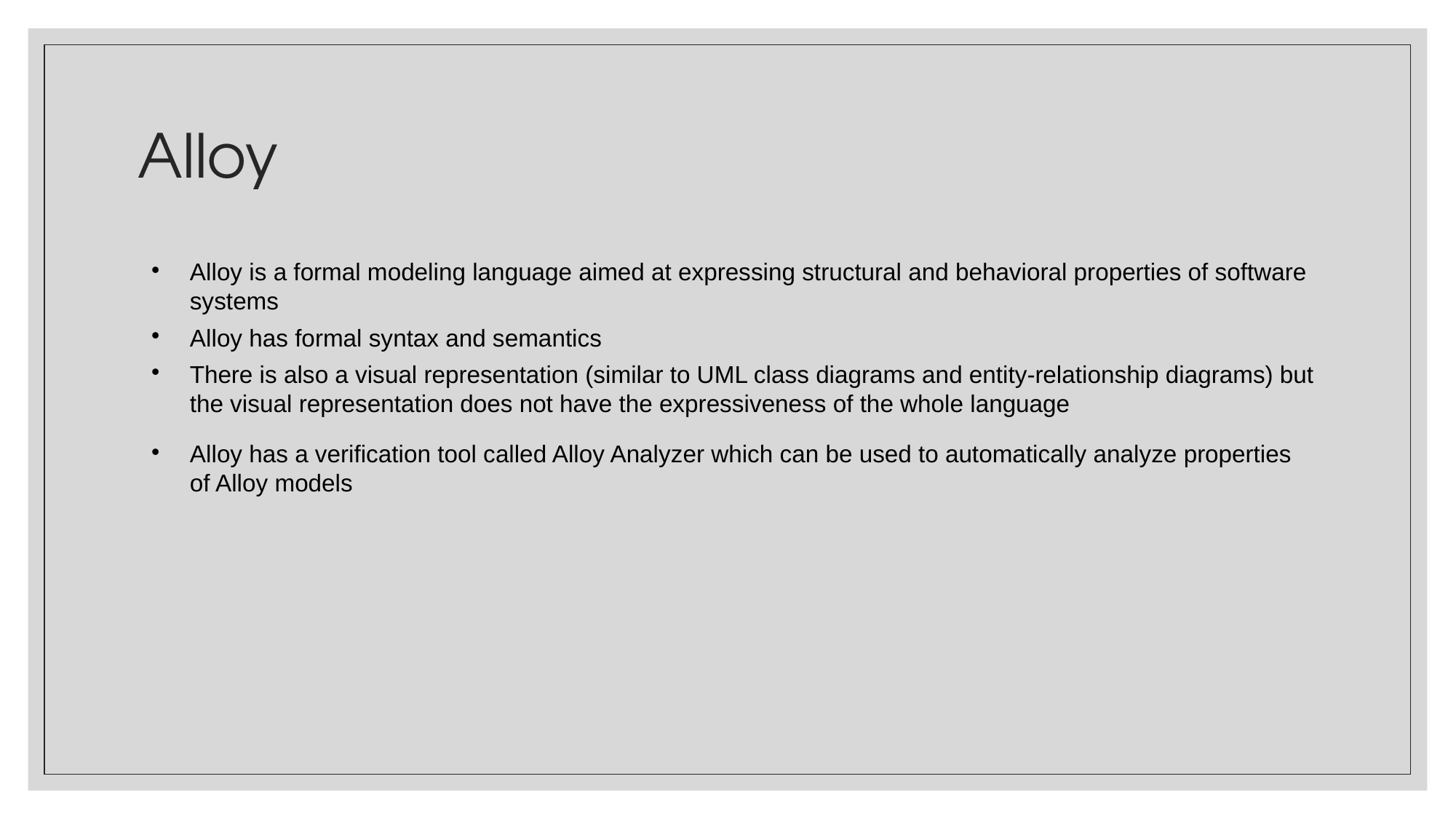

# Alloy
Alloy is a formal modeling language aimed at expressing structural and behavioral properties of software systems
Alloy has formal syntax and semantics
There is also a visual representation (similar to UML class diagrams and entity-relationship diagrams) but the visual representation does not have the expressiveness of the whole language
Alloy has a verification tool called Alloy Analyzer which can be used to automatically analyze properties of Alloy models